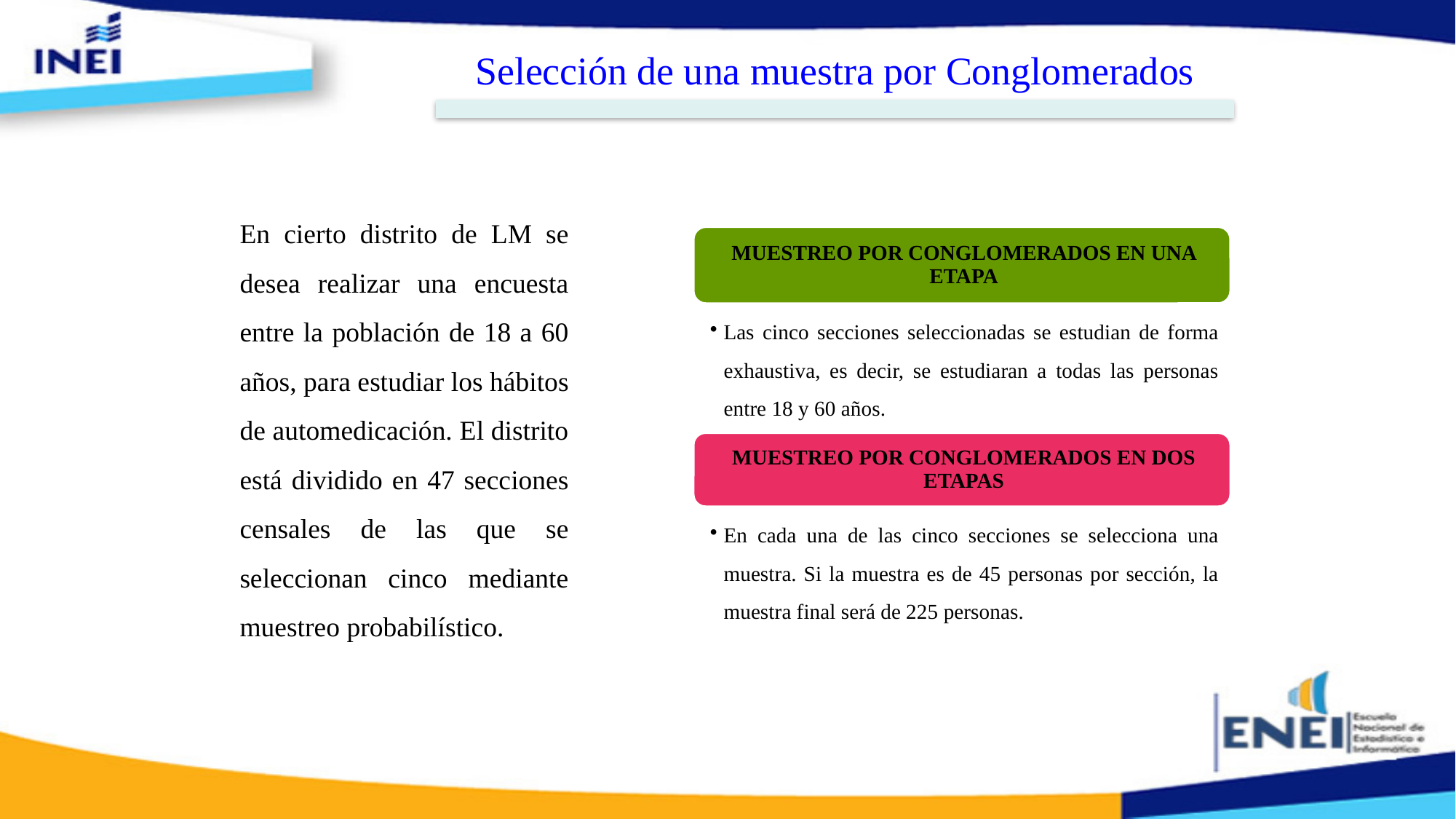

Selección de una muestra por Conglomerados
MUESTREO POR CONGLOMERADOS EN UNA ETAPA
Las cinco secciones seleccionadas se estudian de forma exhaustiva, es decir, se estudiaran a todas las personas entre 18 y 60 años.
MUESTREO POR CONGLOMERADOS EN DOS ETAPAS
En cada una de las cinco secciones se selecciona una muestra. Si la muestra es de 45 personas por sección, la muestra final será de 225 personas.
En cierto distrito de LM se desea realizar una encuesta entre la población de 18 a 60 años, para estudiar los hábitos de automedicación. El distrito está dividido en 47 secciones censales de las que se seleccionan cinco mediante muestreo probabilístico.